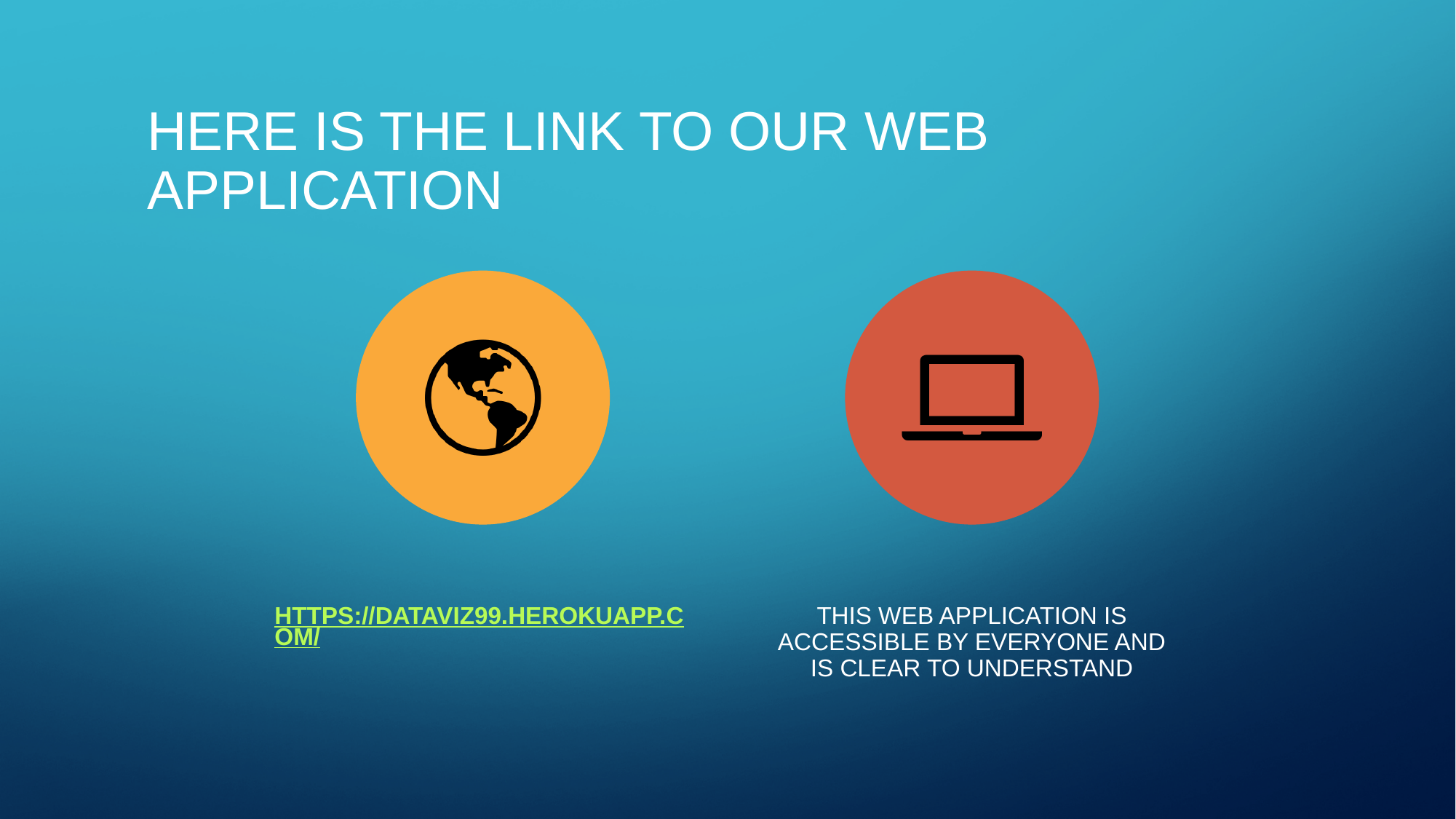

# HERE IS THE LINK TO OUR WEB APPLICATION
https://dataviz99.herokuapp.com/
This web application is accessible by everyone and is clear to understand